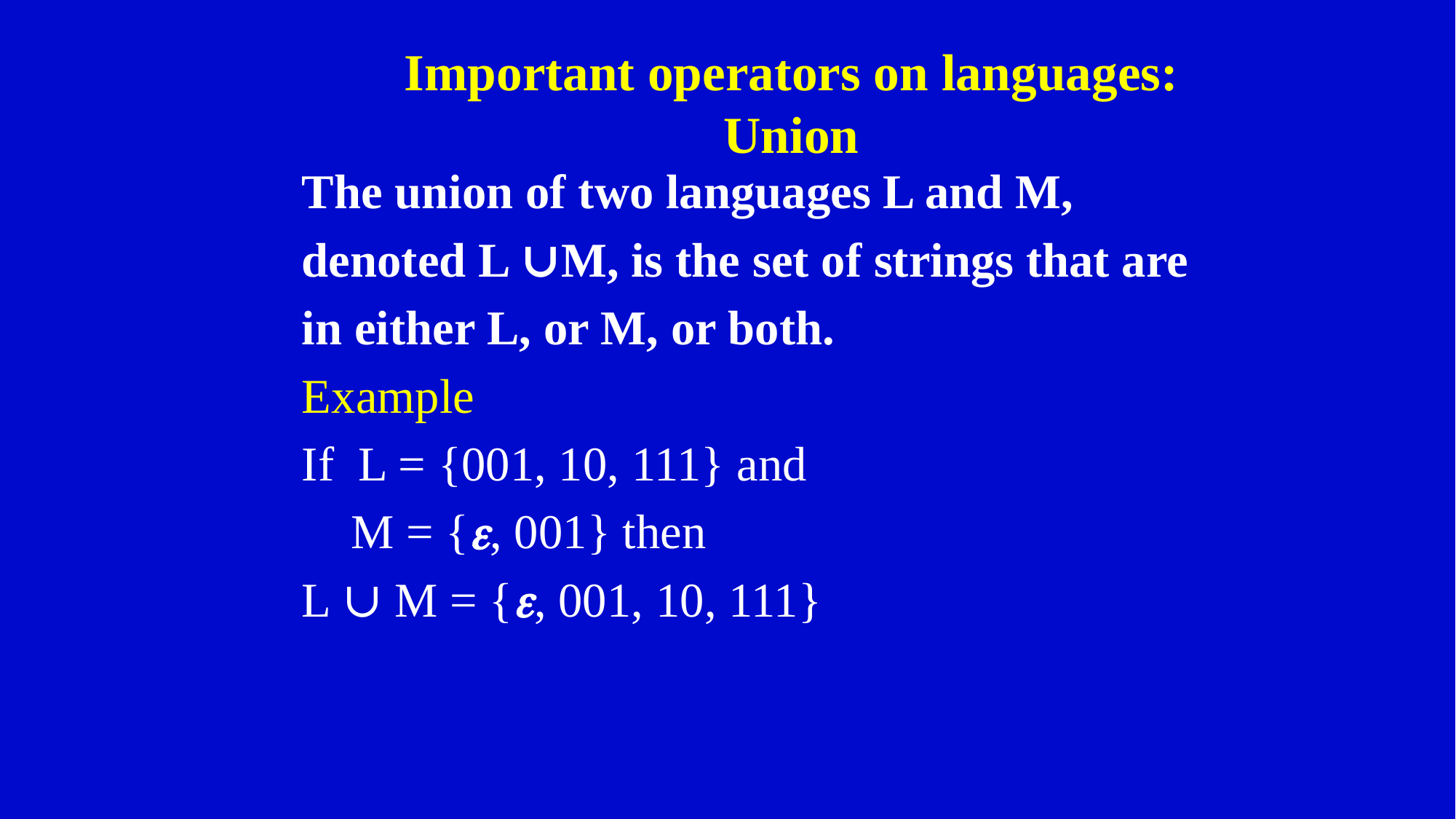

# Important operators on languages: Union
The union of two languages L and M,
denoted L ∪M, is the set of strings that are
in either L, or M, or both.
Example
If  L = {001, 10, 111} and
    M = {ε, 001} then
L ∪ M = {ε, 001, 10, 111}